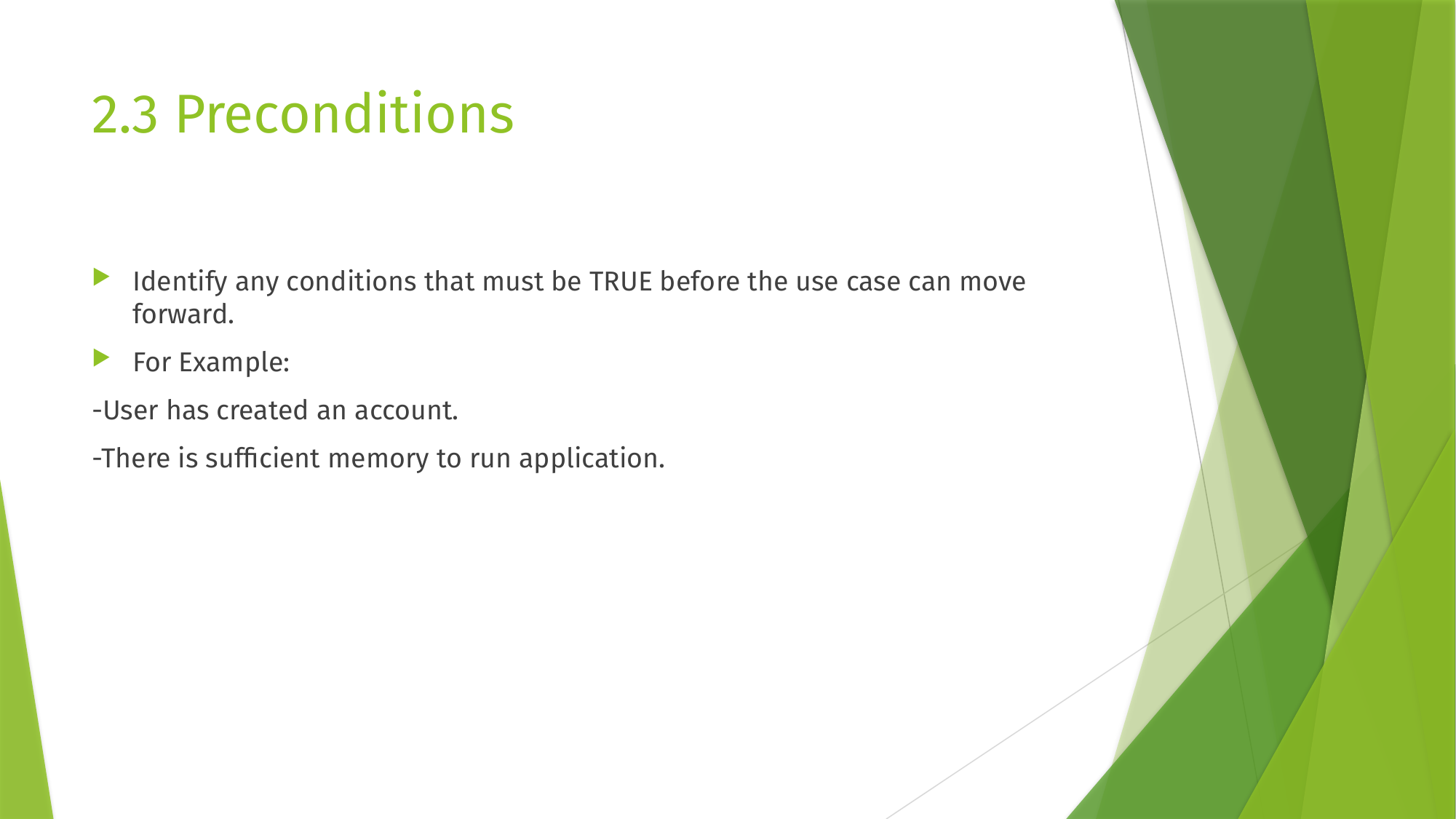

# 2.3 Preconditions
Identify any conditions that must be TRUE before the use case can move forward.
For Example:
-User has created an account.
-There is sufficient memory to run application.